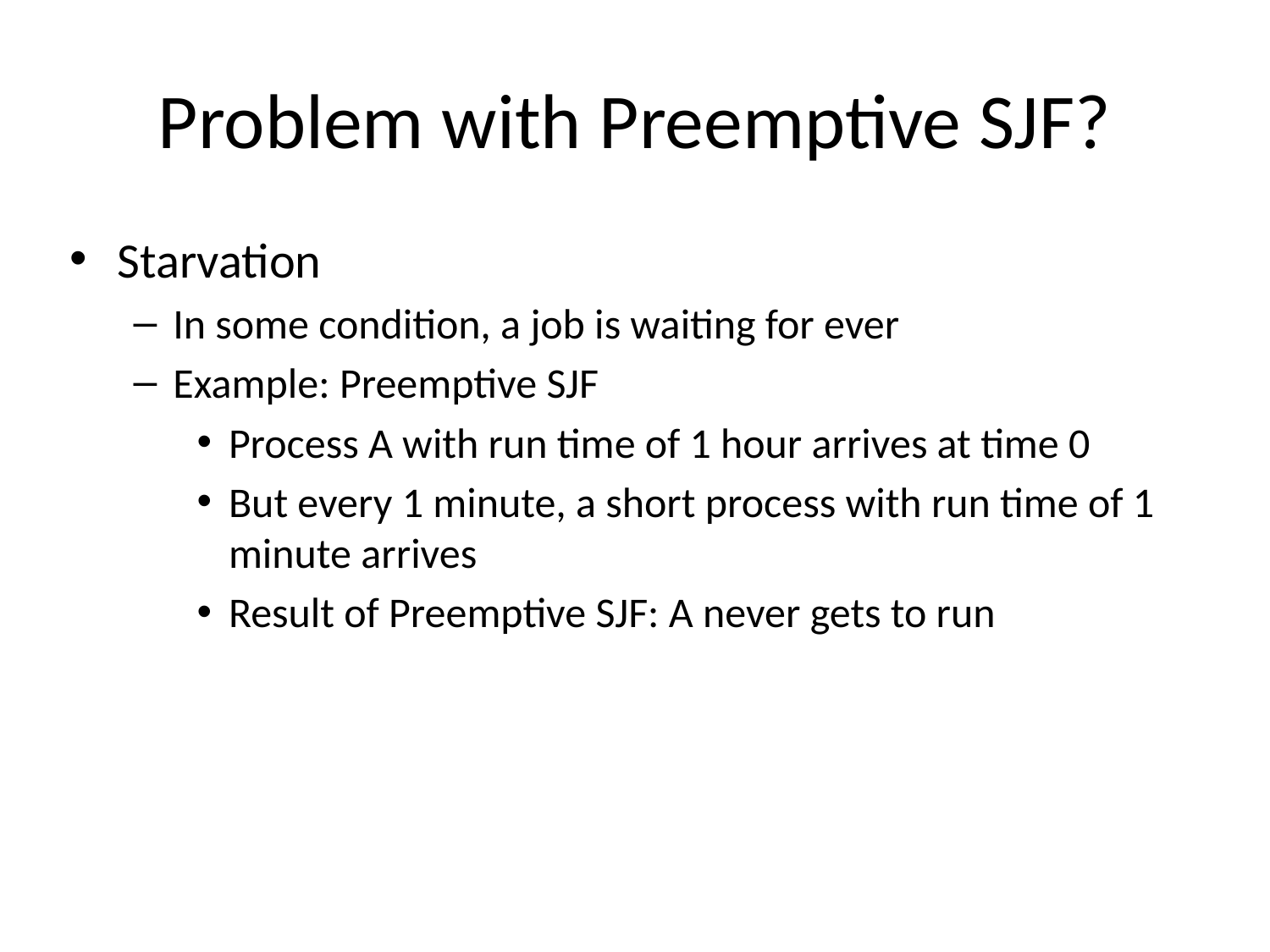

# Problem with Preemptive SJF?
Starvation
In some condition, a job is waiting for ever
Example: Preemptive SJF
Process A with run time of 1 hour arrives at time 0
But every 1 minute, a short process with run time of 1 minute arrives
Result of Preemptive SJF: A never gets to run